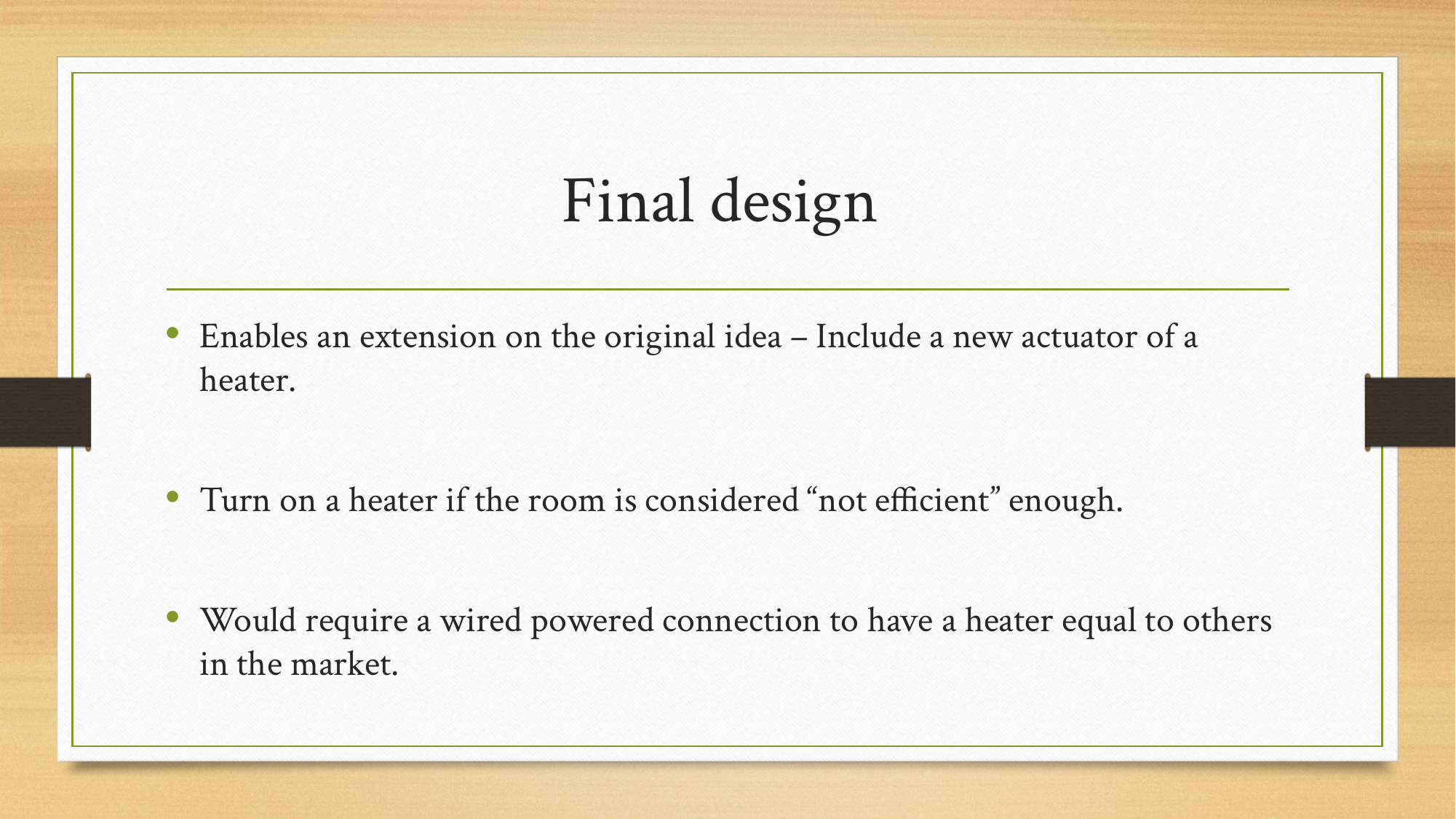

# Final design
Enables an extension on the original idea – Include a new actuator of a heater.

Turn on a heater if the room is considered “not efficient” enough.

Would require a wired powered connection to have a heater equal to others in the market.